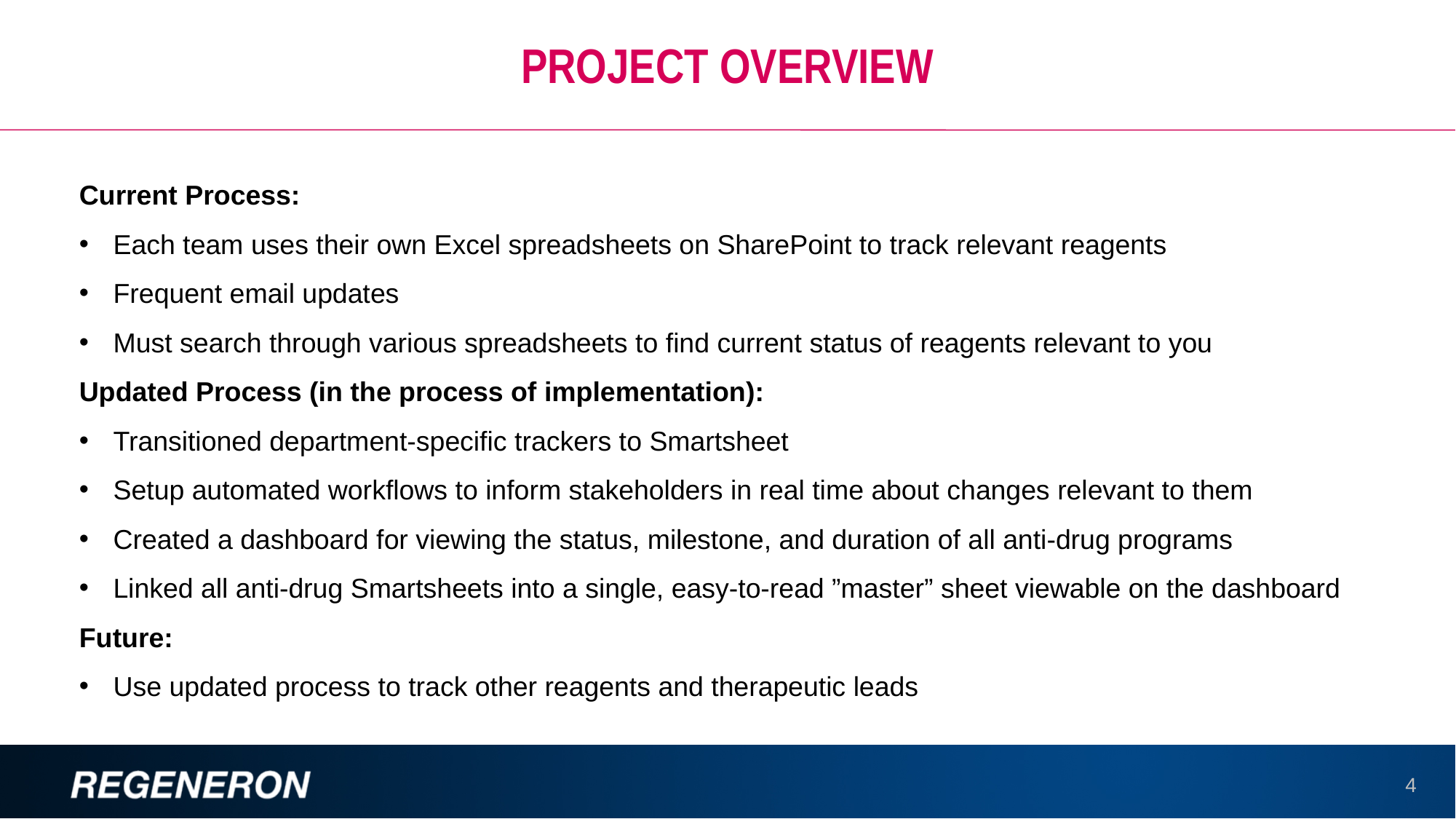

# Project overview
Current Process:
Each team uses their own Excel spreadsheets on SharePoint to track relevant reagents
Frequent email updates
Must search through various spreadsheets to find current status of reagents relevant to you
Updated Process (in the process of implementation):
Transitioned department-specific trackers to Smartsheet
Setup automated workflows to inform stakeholders in real time about changes relevant to them
Created a dashboard for viewing the status, milestone, and duration of all anti-drug programs
Linked all anti-drug Smartsheets into a single, easy-to-read ”master” sheet viewable on the dashboard
Future:
Use updated process to track other reagents and therapeutic leads
4